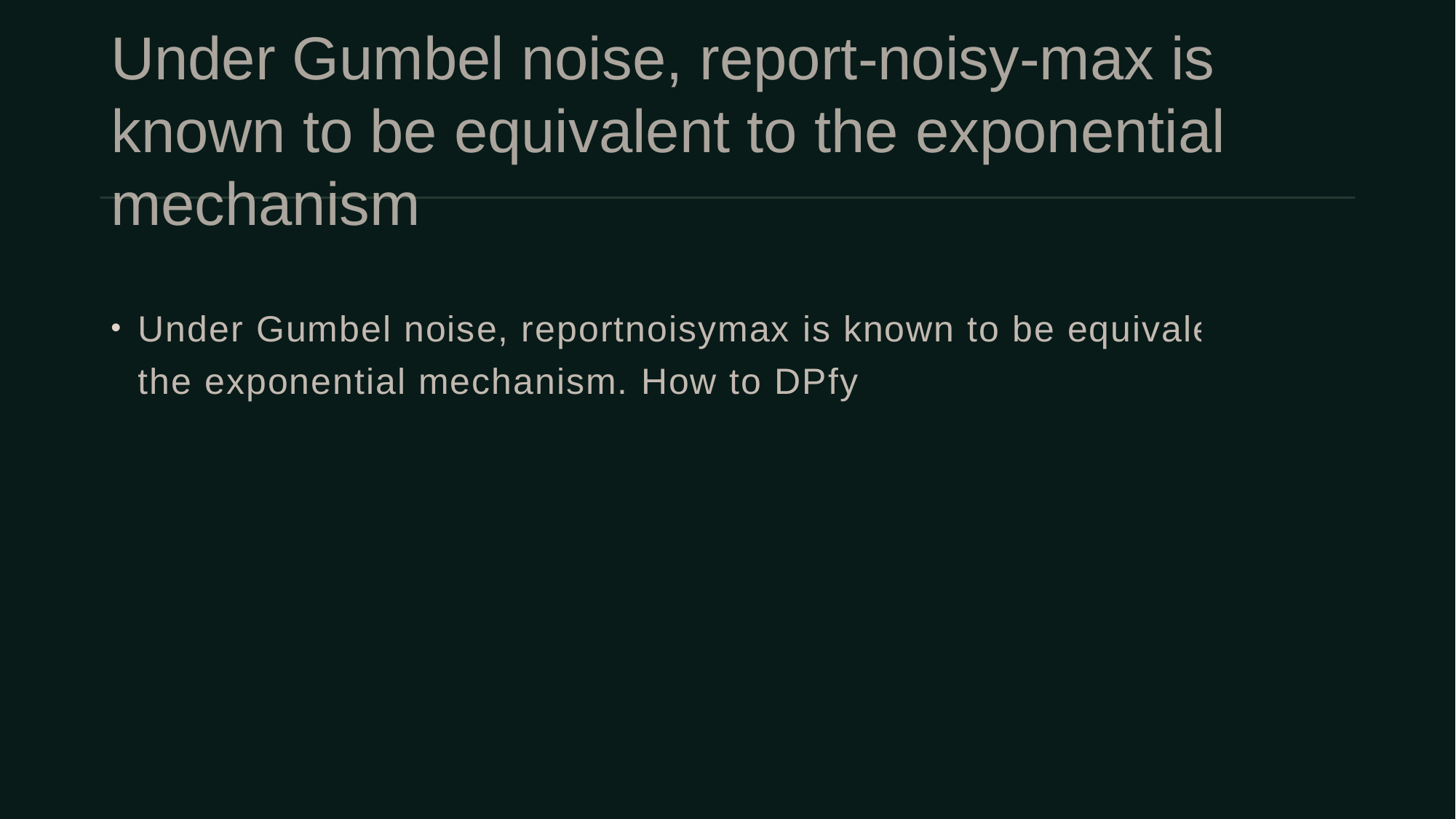

# Under Gumbel noise, report-noisy-max is known to be equivalent to the exponential mechanism
Under Gumbel noise, reportnoisymax is known to be equivalent to the exponential mechanism. How to DPfy ML